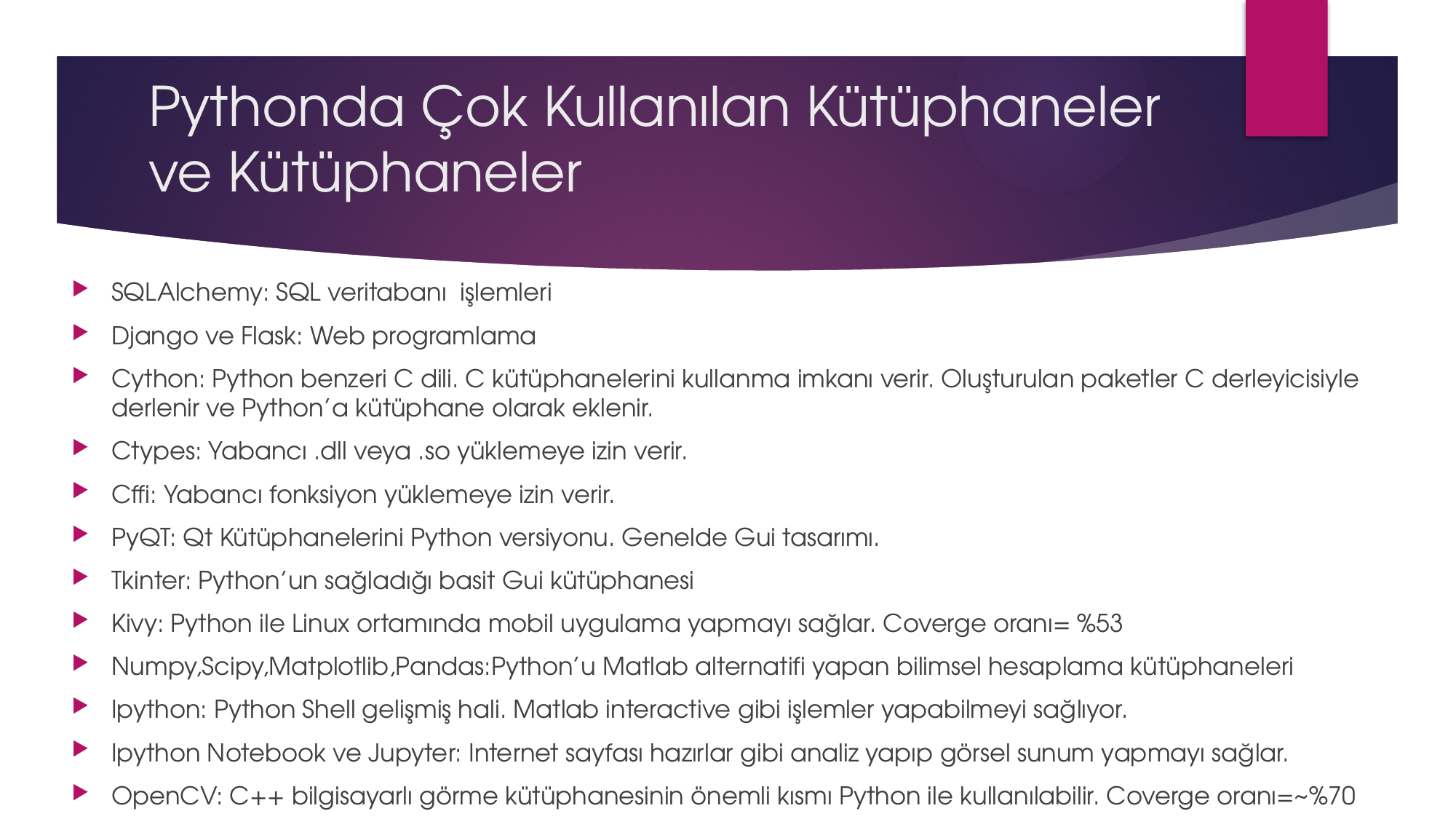

# Pythonda Çok Kullanılan Kütüphaneler ve Kütüphaneler
SQLAlchemy: SQL veritabanı  işlemleri
Django ve Flask: Web programlama
Cython: Python benzeri C dili. C kütüphanelerini kullanma imkanı verir. Oluşturulan paketler C derleyicisiyle derlenir ve Python’a kütüphane olarak eklenir.
Ctypes: Yabancı .dll veya .so yüklemeye izin verir.
Cffi: Yabancı fonksiyon yüklemeye izin verir.
PyQT: Qt Kütüphanelerini Python versiyonu. Genelde Gui tasarımı.
Tkinter: Python’un sağladığı basit Gui kütüphanesi
Kivy: Python ile Linux ortamında mobil uygulama yapmayı sağlar. Coverge oranı= %53
Numpy,Scipy,Matplotlib,Pandas:Python’u Matlab alternatifi yapan bilimsel hesaplama kütüphaneleri
Ipython: Python Shell gelişmiş hali. Matlab interactive gibi işlemler yapabilmeyi sağlıyor.
Ipython Notebook ve Jupyter: Internet sayfası hazırlar gibi analiz yapıp görsel sunum yapmayı sağlar.
OpenCV: C++ bilgisayarlı görme kütüphanesinin önemli kısmı Python ile kullanılabilir. Coverge oranı=~%70